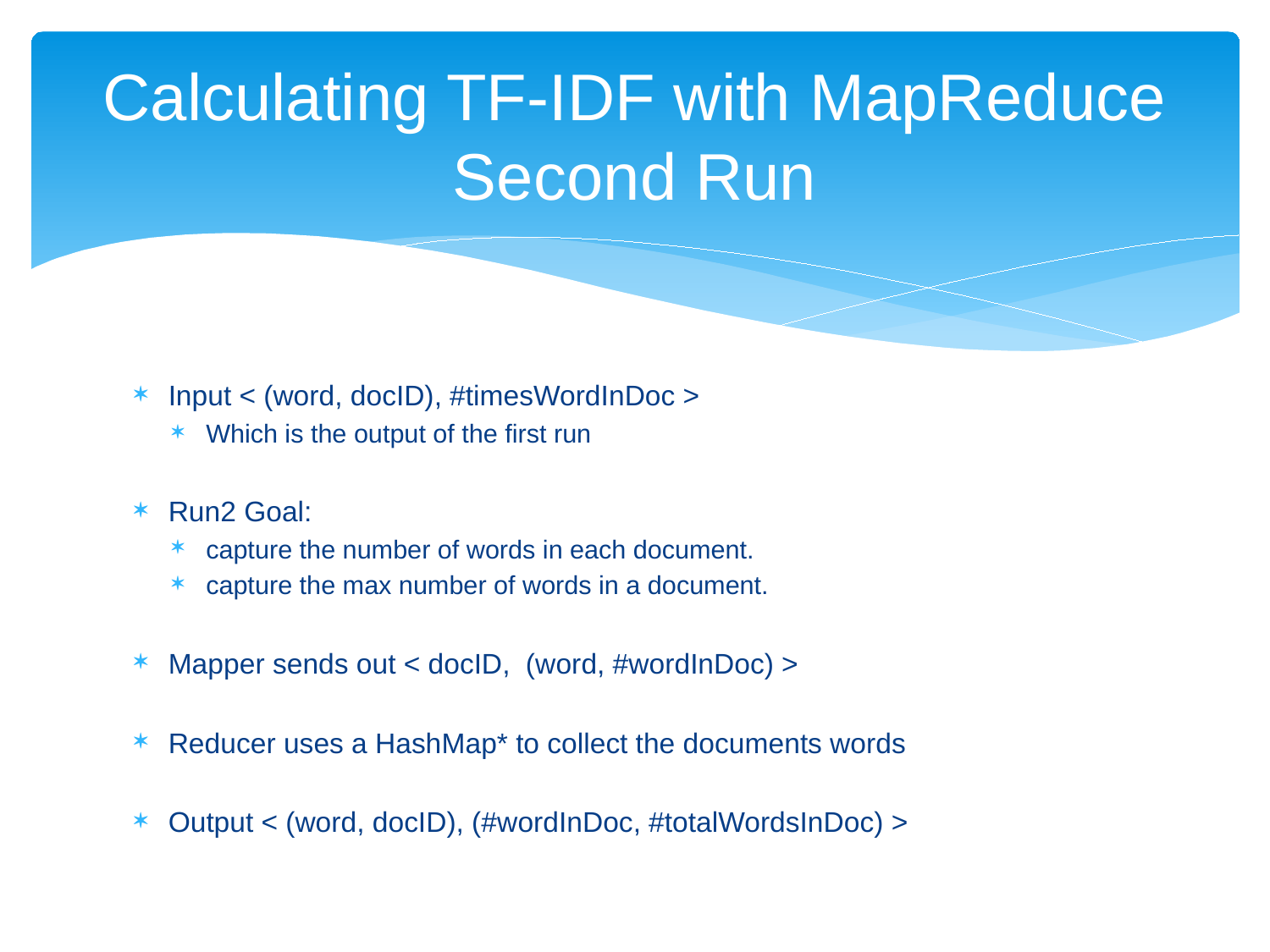

# Calculating TF-IDF with MapReduce Second Run
Input < (word, docID), #timesWordInDoc >
Which is the output of the first run

Run2 Goal:
capture the number of words in each document.
capture the max number of words in a document.

Mapper sends out < docID,  (word, #wordInDoc) >

Reducer uses a HashMap* to collect the documents words

Output < (word, docID), (#wordInDoc, #totalWordsInDoc) >